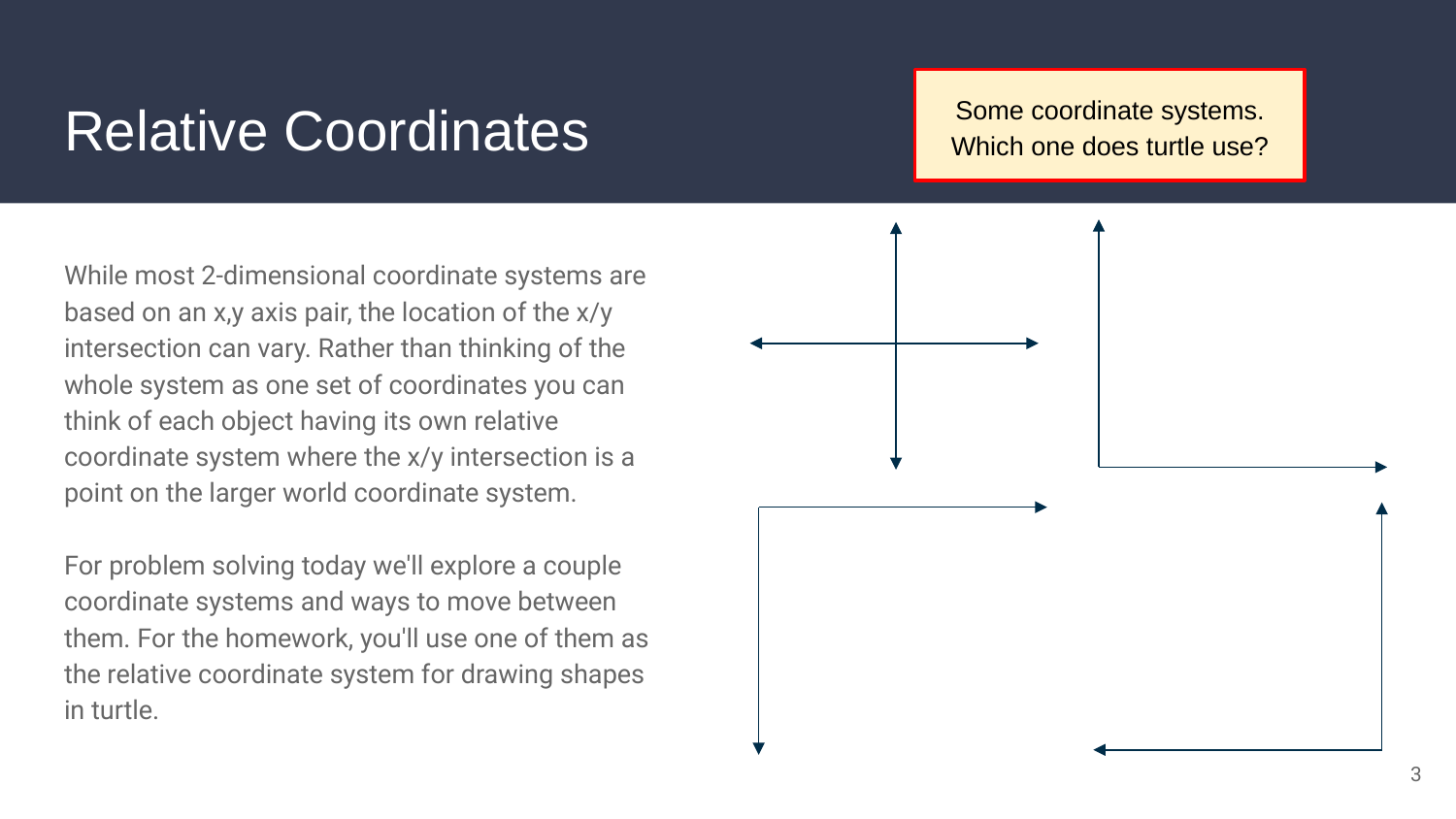

Some coordinate systems. Which one does turtle use?
# Relative Coordinates
While most 2-dimensional coordinate systems are based on an x,y axis pair, the location of the x/y intersection can vary. Rather than thinking of the whole system as one set of coordinates you can think of each object having its own relative coordinate system where the x/y intersection is a point on the larger world coordinate system.

For problem solving today we'll explore a couple coordinate systems and ways to move between them. For the homework, you'll use one of them as the relative coordinate system for drawing shapes in turtle.
3